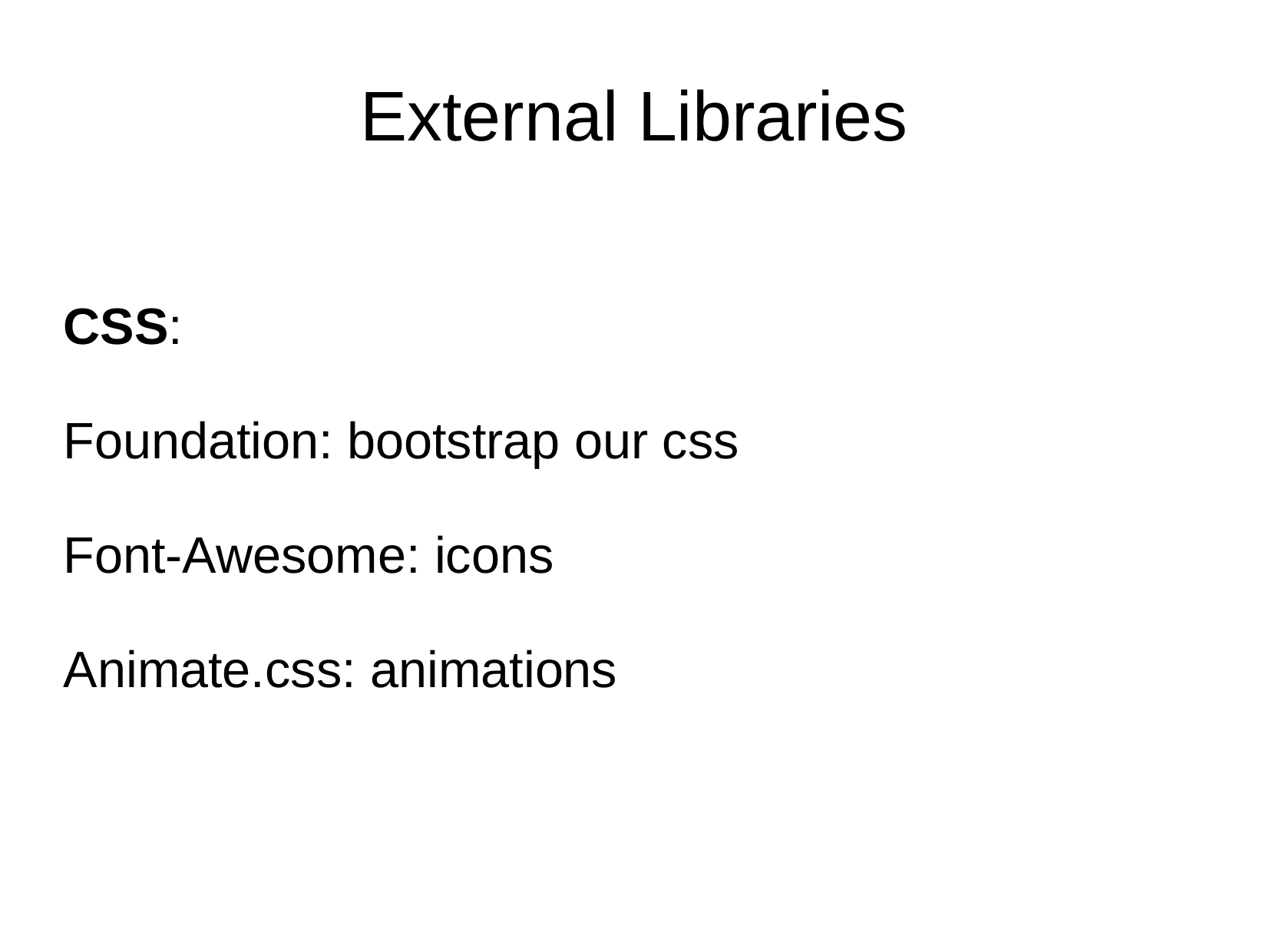

# External Libraries
CSS:

Foundation: bootstrap our css

Font-Awesome: icons

Animate.css: animations